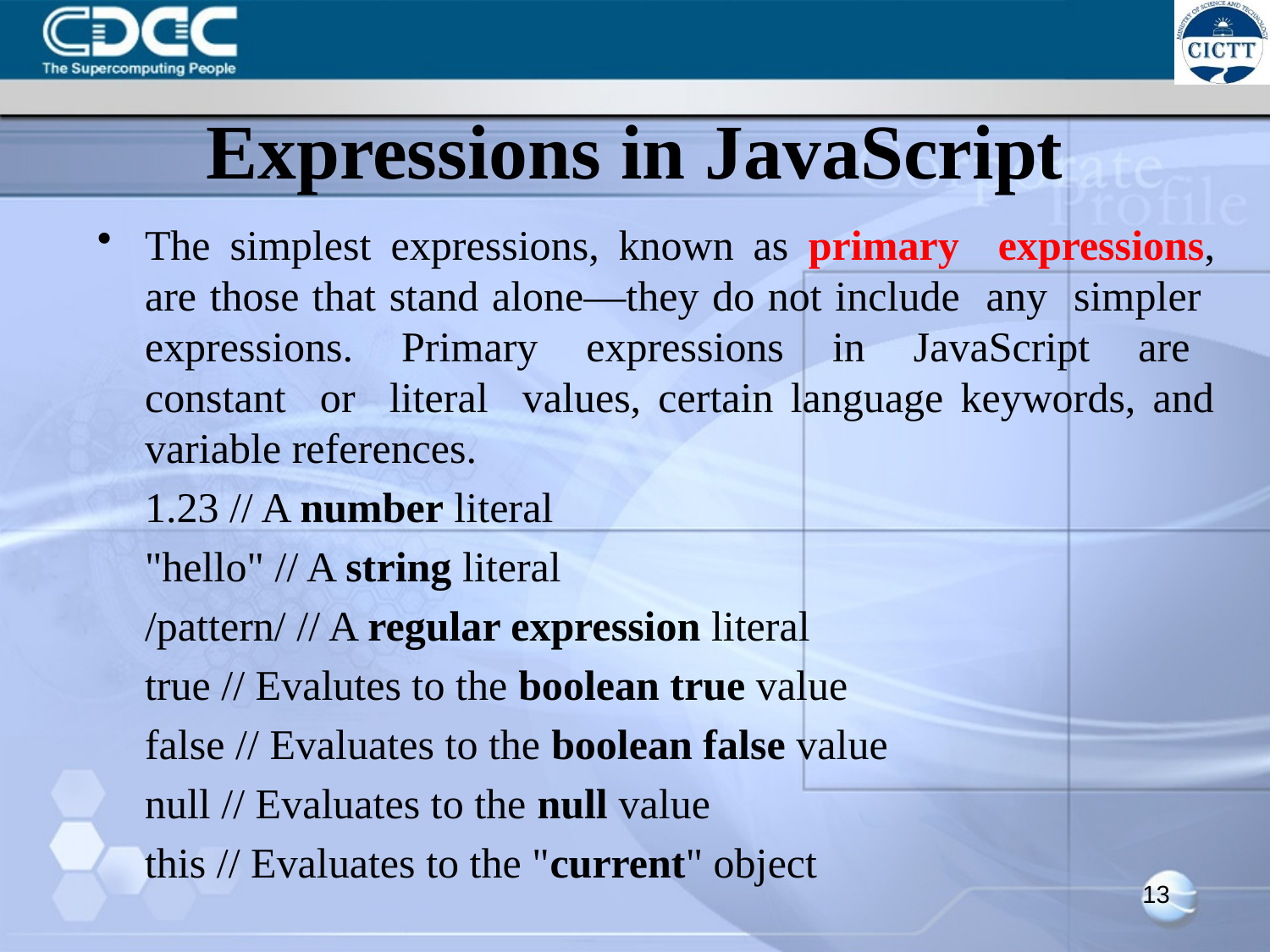

# Expressions in JavaScript
The simplest expressions, known as primary  expressions, are those that stand alone—they do not include  any  simpler  expressions.  Primary  expressions  in  JavaScript  are  constant  or  literal  values, certain language keywords, and variable references.
	1.23 // A number literal
	"hello" // A string literal
	/pattern/ // A regular expression literal
	true // Evalutes to the boolean true value
	false // Evaluates to the boolean false value
	null // Evaluates to the null value
	this // Evaluates to the "current" object